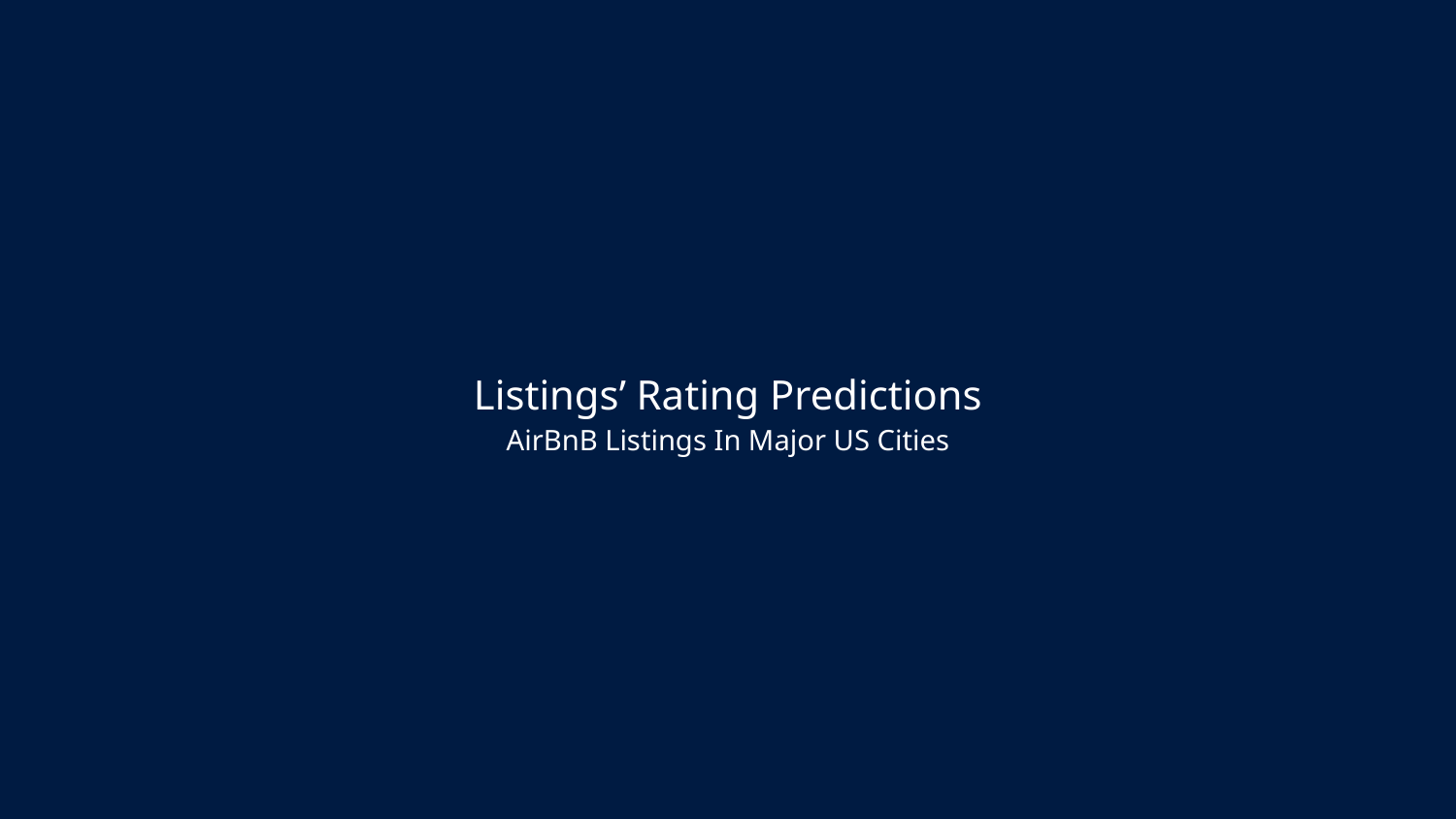

Listings’ Rating Predictions
AirBnB Listings In Major US Cities